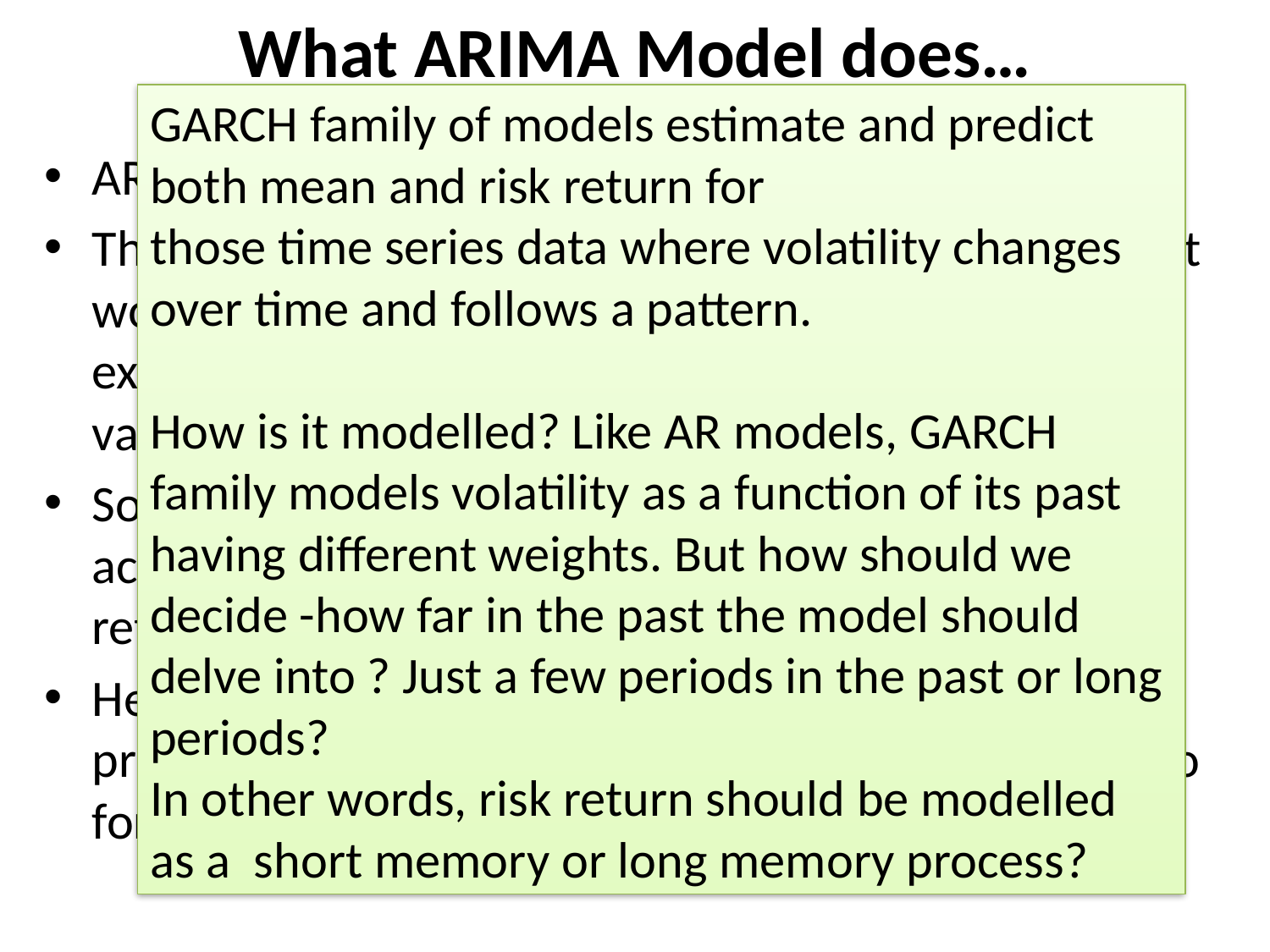

What ARIMA Model does…
GARCH family of models estimate and predict both mean and risk return for
those time series data where volatility changes over time and follows a pattern.

How is it modelled? Like AR models, GARCH family models volatility as a function of its past having different weights. But how should we decide -how far in the past the model should delve into ? Just a few periods in the past or long periods?
In other words, risk return should be modelled as a  short memory or long memory process?
ARIMA/SARIMA estimates conditional mean.
This means it estimates and predicts on average what would be the sensex return or oil price return or exchange rate return in future assuming that the variation in residual or prediction error is constant.
So, it predicts mean return without taking into account the risk or variability or volatility that mean return might face in future.
Hence,  along with the prediction of mean return, prediction of variability or risk in return is essential to forecast the future return accurately.